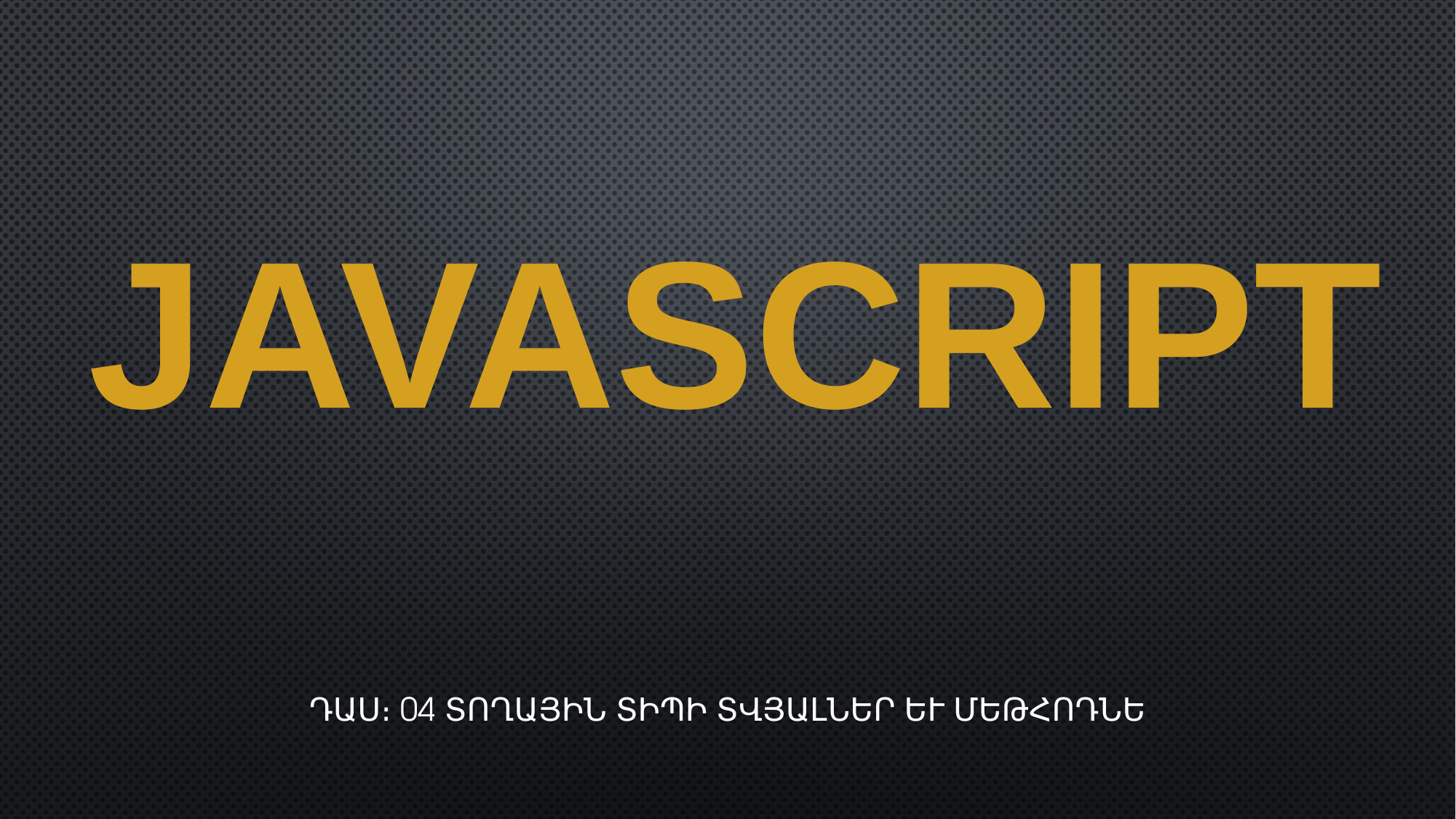

# JAVASCRIPT

Դաս։ 04 Տողային տիպի տվյալներ և մեթհոդներ